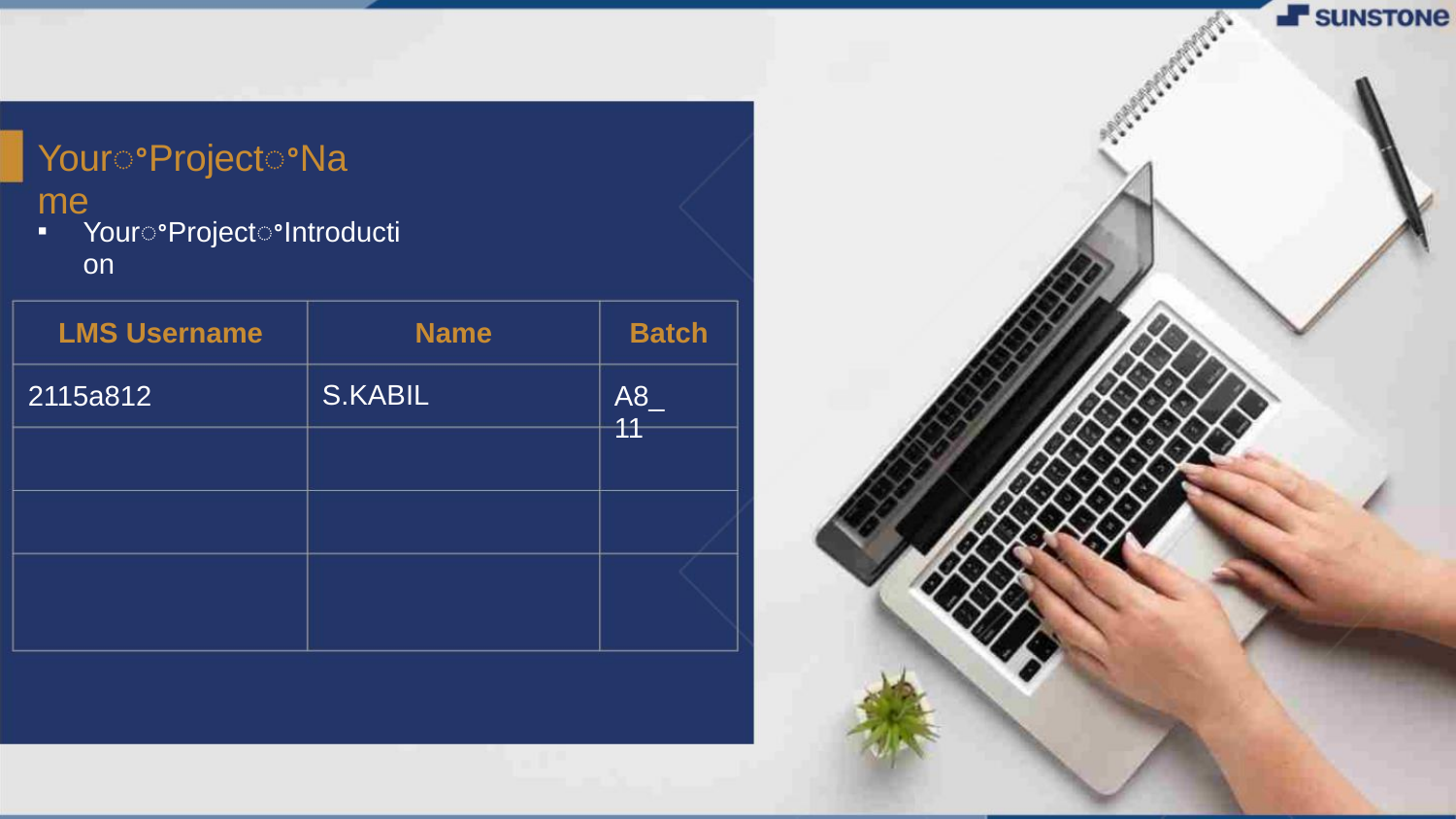

YourꢀProjectꢀName
▪
YourꢀProjectꢀIntroduction
LMS Username
Name
S.KABIL
Batch
2115a812

A8_11